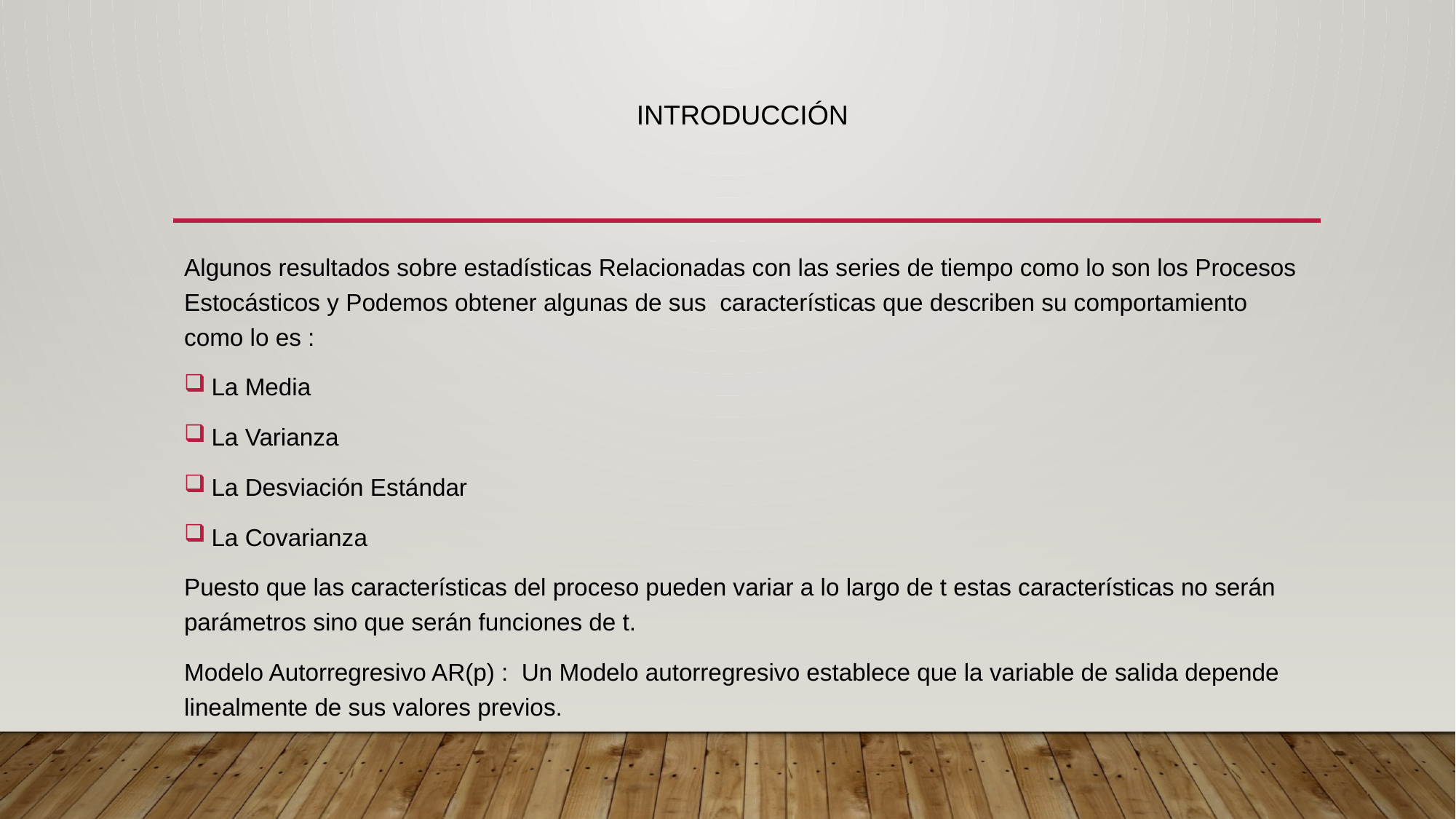

# Introducción
Algunos resultados sobre estadísticas Relacionadas con las series de tiempo como lo son los Procesos Estocásticos y Podemos obtener algunas de sus  características que describen su comportamiento como lo es :
La Media
La Varianza
La Desviación Estándar
La Covarianza
Puesto que las características del proceso pueden variar a lo largo de t estas características no serán parámetros sino que serán funciones de t.
Modelo Autorregresivo AR(p) :  Un Modelo autorregresivo establece que la variable de salida depende linealmente de sus valores previos.